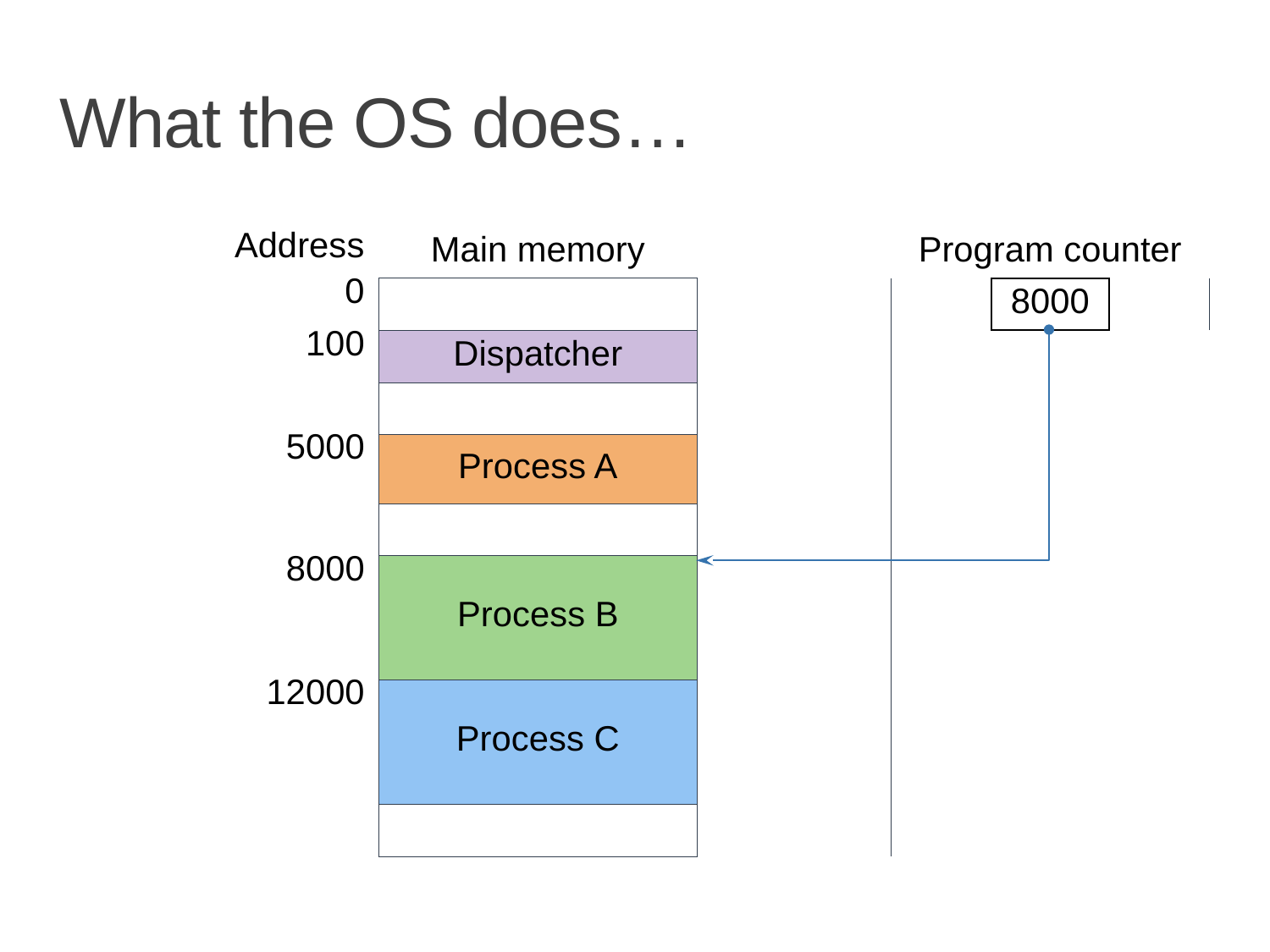

# What the OS does…
| Address | Main memory |  | Program counter |  |  |
| --- | --- | --- | --- | --- | --- |
| 0 |  |  |  | 8000 |  |
| 100 | Dispatcher |  |  |  |  |
|  |  |  |  |  |  |
| 5000 | Process A |  |  |  |  |
|  |  |  |  |  |  |
| 8000 | Process B |  |  |  |  |
| 12000 | Process C |  |  |  |  |
|  |  |  |  |  |  |